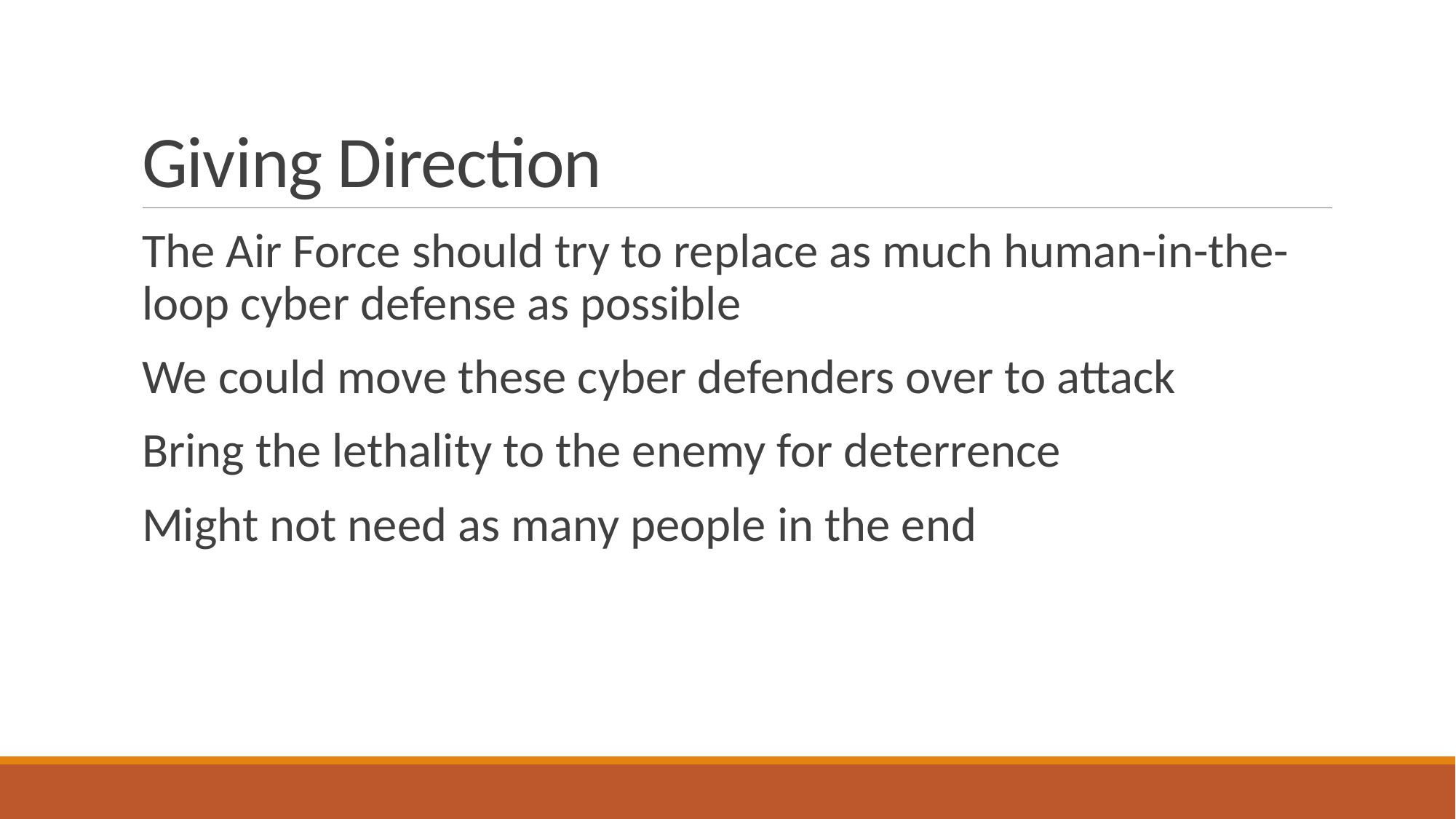

# Giving Direction
The Air Force should try to replace as much human-in-the-loop cyber defense as possible
We could move these cyber defenders over to attack
Bring the lethality to the enemy for deterrence
Might not need as many people in the end